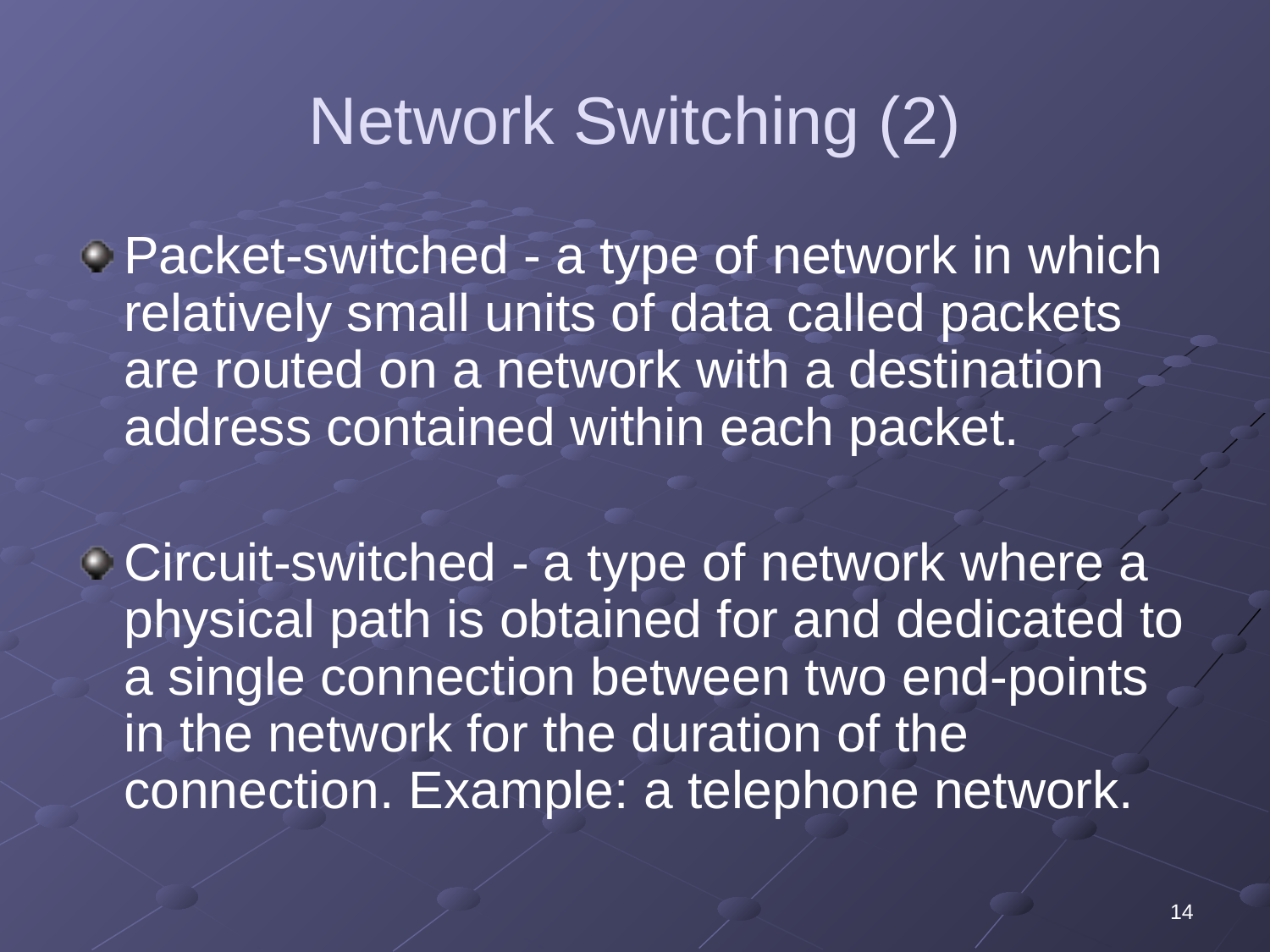

# Network Switching (2)
Packet-switched - a type of network in which relatively small units of data called packets are routed on a network with a destination address contained within each packet.

Circuit-switched - a type of network where a physical path is obtained for and dedicated to a single connection between two end-points in the network for the duration of the connection. Example: a telephone network.
14